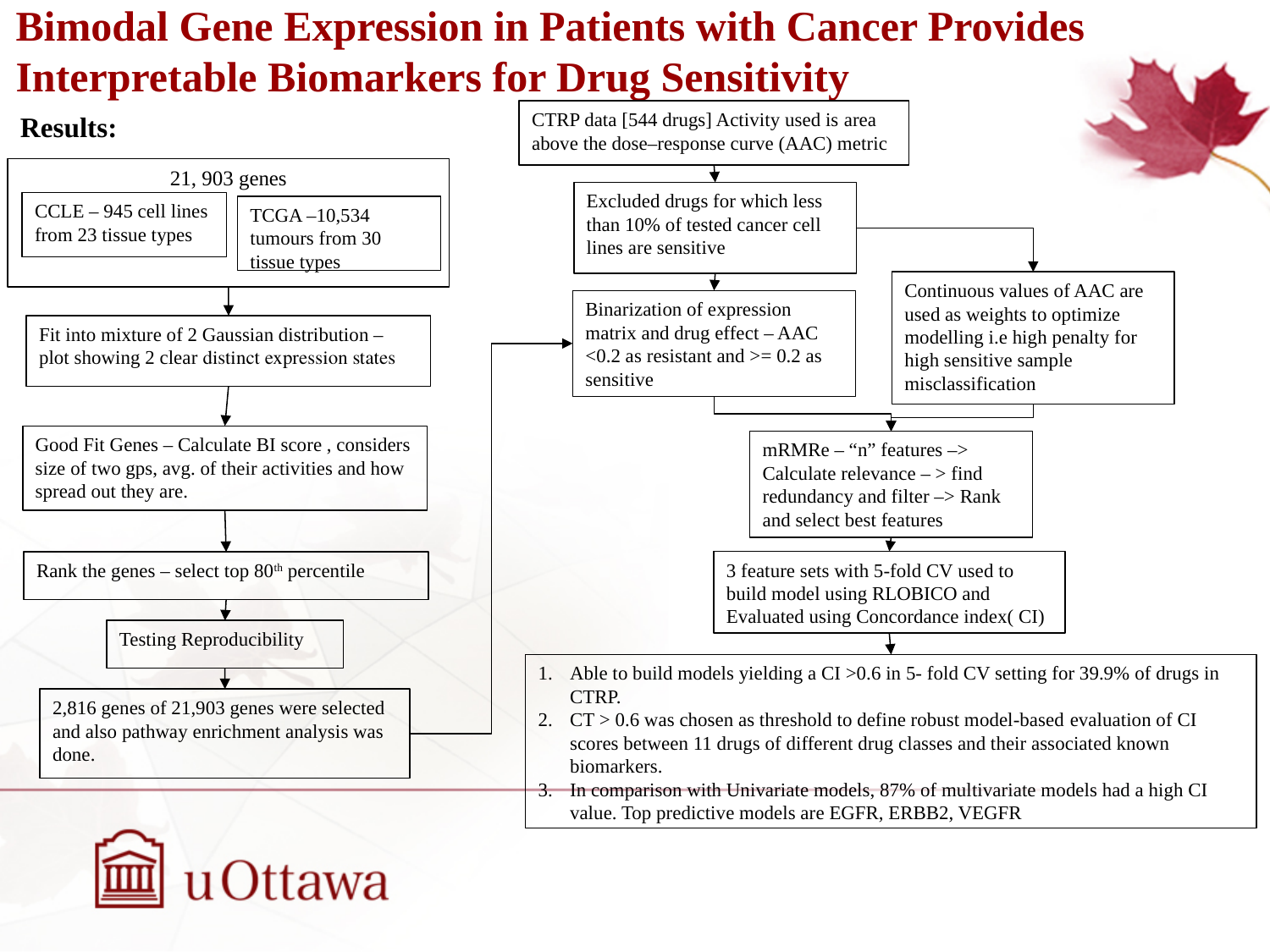

Bimodal Gene Expression in Patients with Cancer Provides Interpretable Biomarkers for Drug Sensitivity
CTRP data [544 drugs] Activity used is area above the dose–response curve (AAC) metric
Results:
21, 903 genes
Excluded drugs for which less than 10% of tested cancer cell lines are sensitive
CCLE – 945 cell lines from 23 tissue types
TCGA –10,534 tumours from 30 tissue types
Continuous values of AAC are used as weights to optimize modelling i.e high penalty for high sensitive sample misclassification
Binarization of expression matrix and drug effect – AAC <0.2 as resistant and >= 0.2 as sensitive
Fit into mixture of 2 Gaussian distribution – plot showing 2 clear distinct expression states
Good Fit Genes – Calculate BI score , considers size of two gps, avg. of their activities and how spread out they are.
mRMRe – “n” features –> Calculate relevance – > find redundancy and filter –> Rank and select best features
3 feature sets with 5-fold CV used to build model using RLOBICO and Evaluated using Concordance index( CI)
Rank the genes – select top 80th percentile
Testing Reproducibility
Able to build models yielding a CI >0.6 in 5- fold CV setting for 39.9% of drugs in CTRP.
CT > 0.6 was chosen as threshold to define robust model-based evaluation of CI scores between 11 drugs of different drug classes and their associated known biomarkers.
In comparison with Univariate models, 87% of multivariate models had a high CI value. Top predictive models are EGFR, ERBB2, VEGFR
2,816 genes of 21,903 genes were selected and also pathway enrichment analysis was done.